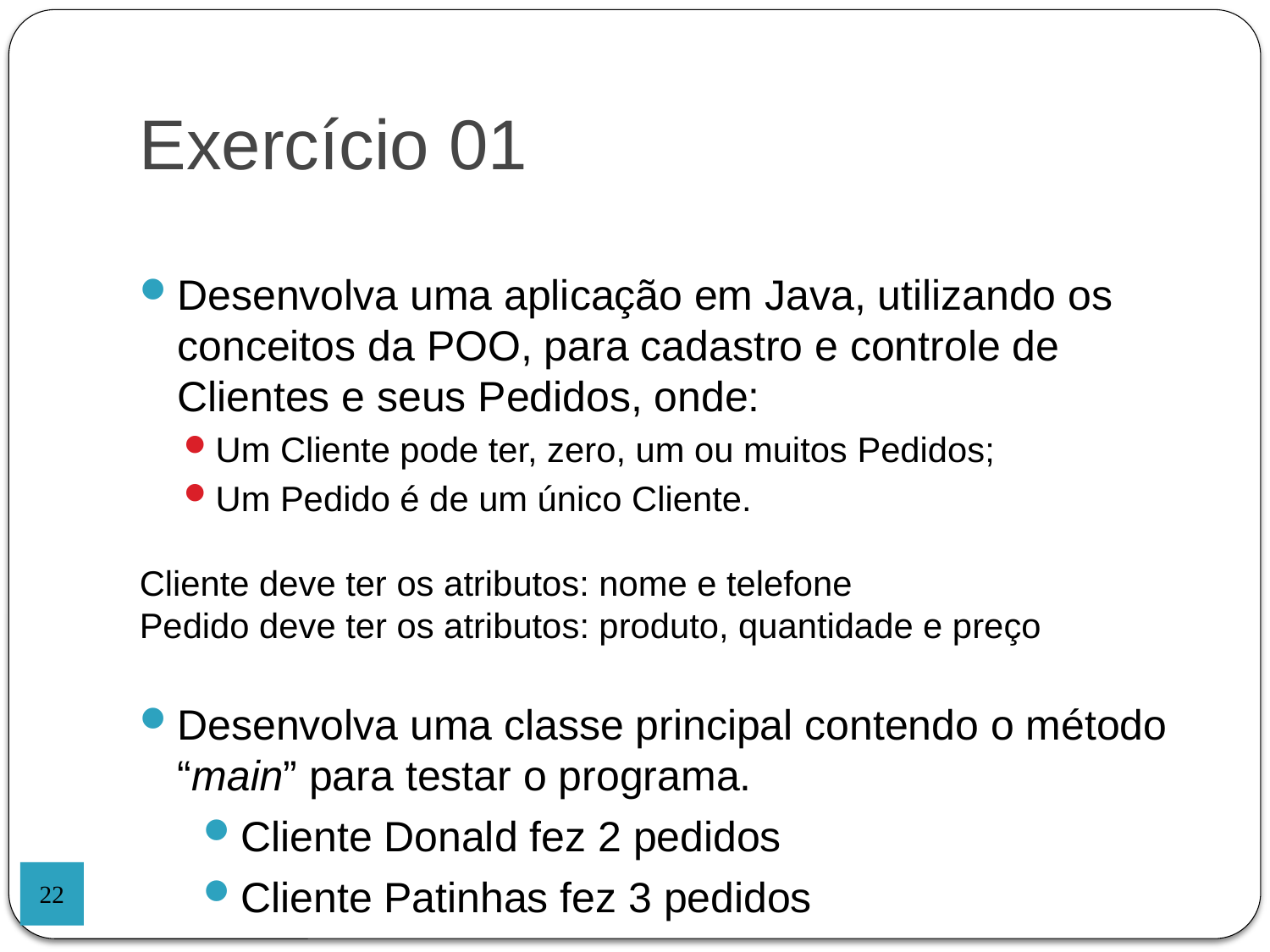

Exercício 01

Desenvolva uma aplicação em Java, utilizando os conceitos da POO, para cadastro e controle de Clientes e seus Pedidos, onde:
Um Cliente pode ter, zero, um ou muitos Pedidos;
Um Pedido é de um único Cliente.

Cliente deve ter os atributos: nome e telefone
Pedido deve ter os atributos: produto, quantidade e preço

Desenvolva uma classe principal contendo o método “main” para testar o programa.
Cliente Donald fez 2 pedidos
Cliente Patinhas fez 3 pedidos

22